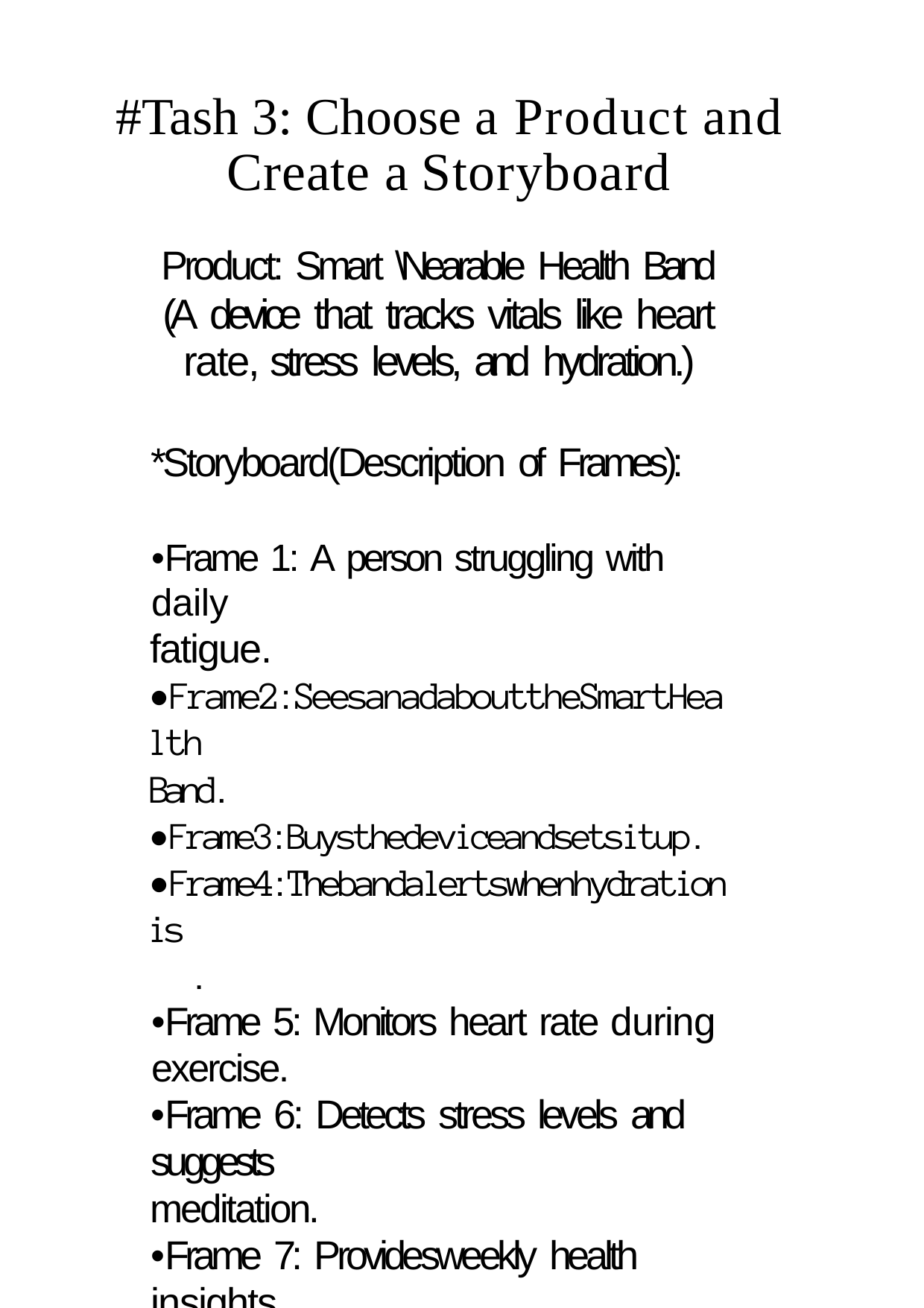

# #Tash 3: Choose a Product and
Create a Storyboard
Product: Smart \NearabIe Health Band
(A device that tracks vitals like heart rate, stress levels, and hydration.)

*Storyboard(Description of Frames):

•Frame 1: A person struggling with daily
fatigue.
•Frame2:SeesanadabouttheSmartHealth
Band.
•Frame3:Buysthedeviceandsetsitup.
•Frame4:Thebandalertswhenhydrationis
.
•Frame 5: Monitors heart rate during
exercise.
•Frame 6: Detects stress levels and suggests
meditation.
•Frame 7: Providesweekly health insights.
•Frame 8: User experiences improved health
and energy.